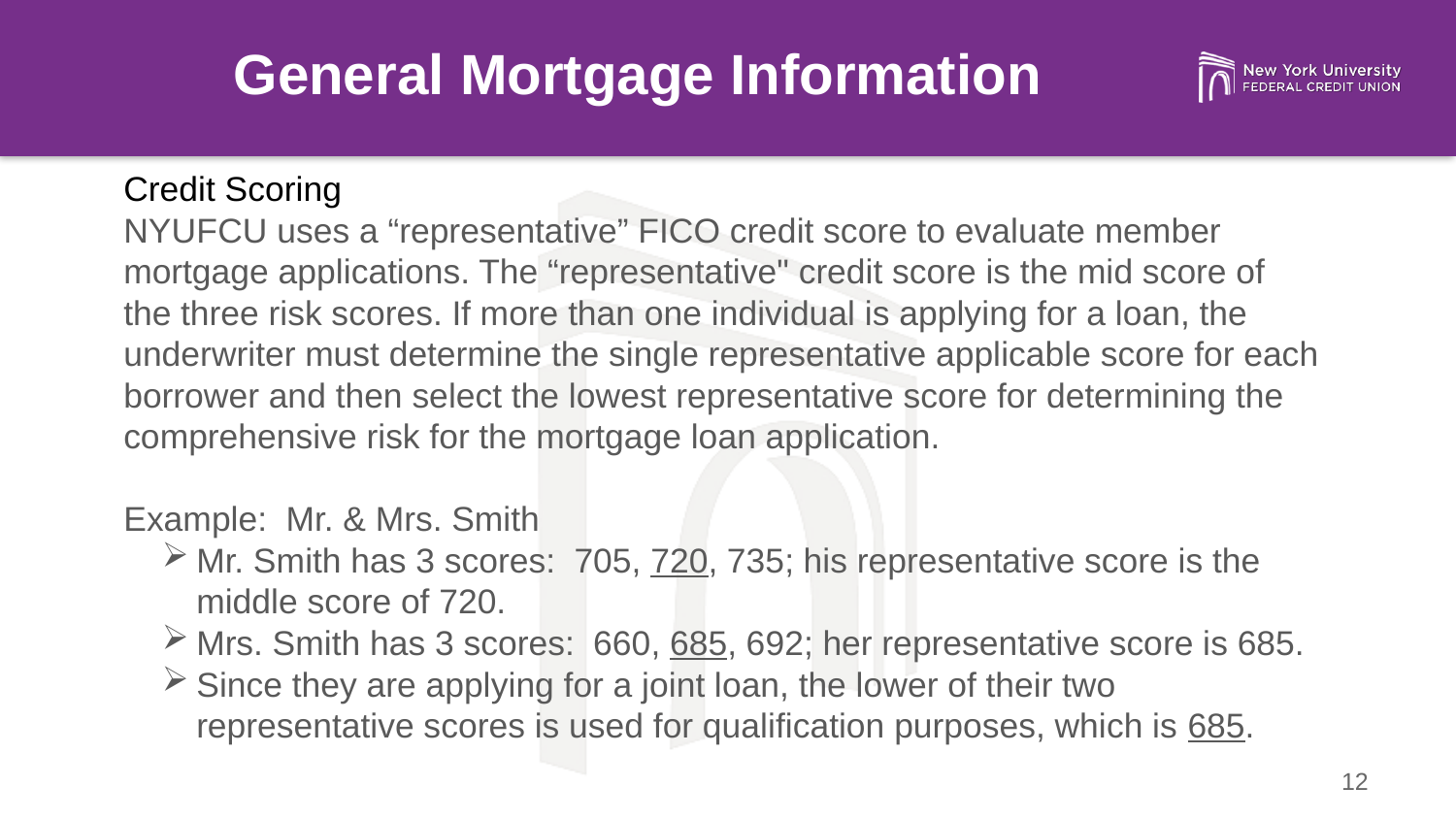

General Mortgage Information

Credit Scoring
NYUFCU uses a “representative” FICO credit score to evaluate member mortgage applications. The “representative" credit score is the mid score of the three risk scores. If more than one individual is applying for a loan, the underwriter must determine the single representative applicable score for each borrower and then select the lowest representative score for determining the comprehensive risk for the mortgage loan application.

Example:  Mr. & Mrs. Smith
Mr. Smith has 3 scores:  705, 720, 735; his representative score is the middle score of 720.
Mrs. Smith has 3 scores:  660, 685, 692; her representative score is 685.
Since they are applying for a joint loan, the lower of their two representative scores is used for qualification purposes, which is 685.
12